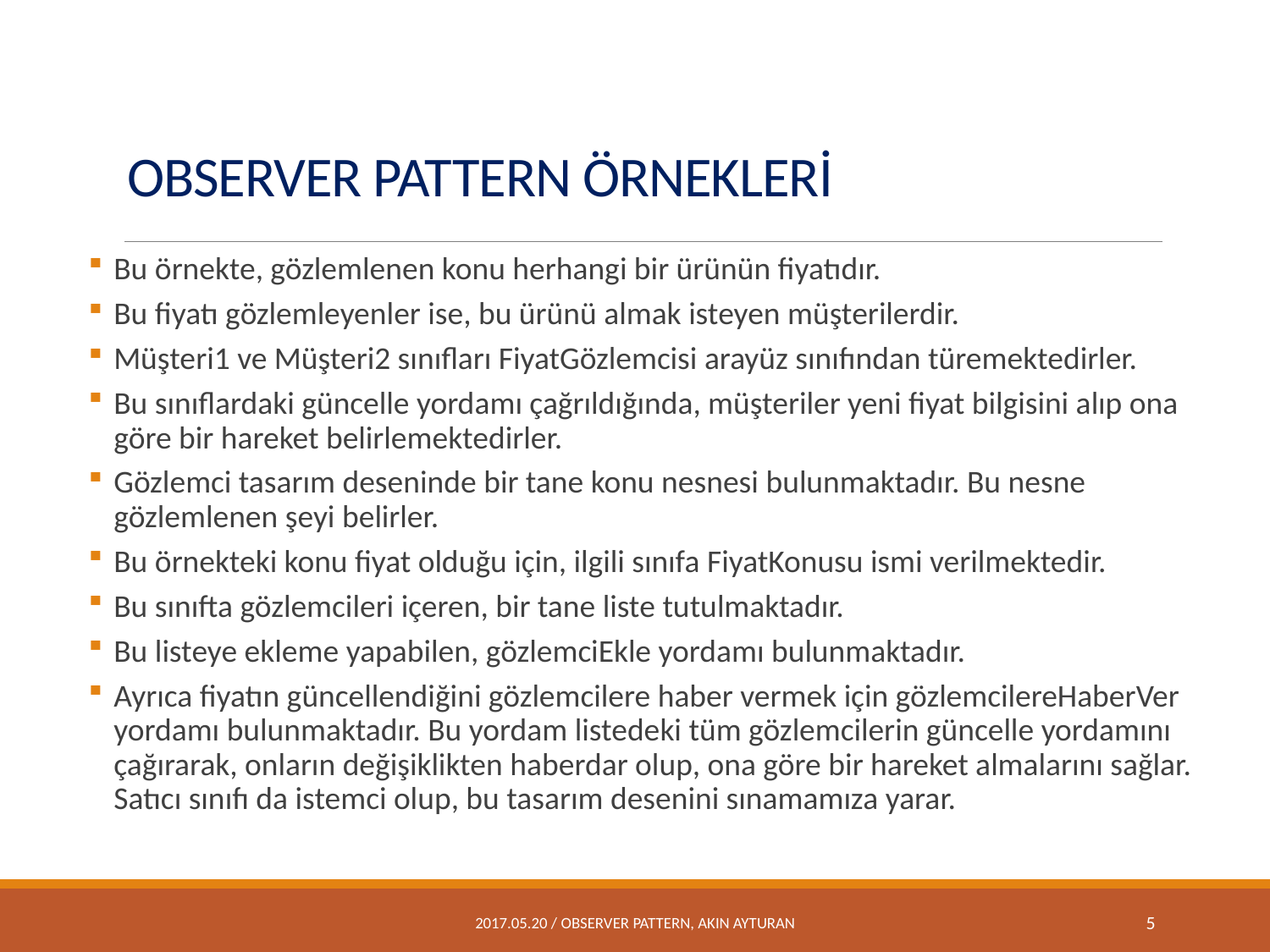

# OBSERVER PATTERN ÖRNEKLERİ
Bu örnekte, gözlemlenen konu herhangi bir ürünün fiyatıdır.
Bu fiyatı gözlemleyenler ise, bu ürünü almak isteyen müşterilerdir.
Müşteri1 ve Müşteri2 sınıfları FiyatGözlemcisi arayüz sınıfından türemektedirler.
Bu sınıflardaki güncelle yordamı çağrıldığında, müşteriler yeni fiyat bilgisini alıp ona göre bir hareket belirlemektedirler.
Gözlemci tasarım deseninde bir tane konu nesnesi bulunmaktadır. Bu nesne gözlemlenen şeyi belirler.
Bu örnekteki konu fiyat olduğu için, ilgili sınıfa FiyatKonusu ismi verilmektedir.
Bu sınıfta gözlemcileri içeren, bir tane liste tutulmaktadır.
Bu listeye ekleme yapabilen, gözlemciEkle yordamı bulunmaktadır.
Ayrıca fiyatın güncellendiğini gözlemcilere haber vermek için gözlemcilereHaberVer yordamı bulunmaktadır. Bu yordam listedeki tüm gözlemcilerin güncelle yordamını çağırarak, onların değişiklikten haberdar olup, ona göre bir hareket almalarını sağlar. Satıcı sınıfı da istemci olup, bu tasarım desenini sınamamıza yarar.

2017.05.20 / Observer Pattern, akın ayturan
5